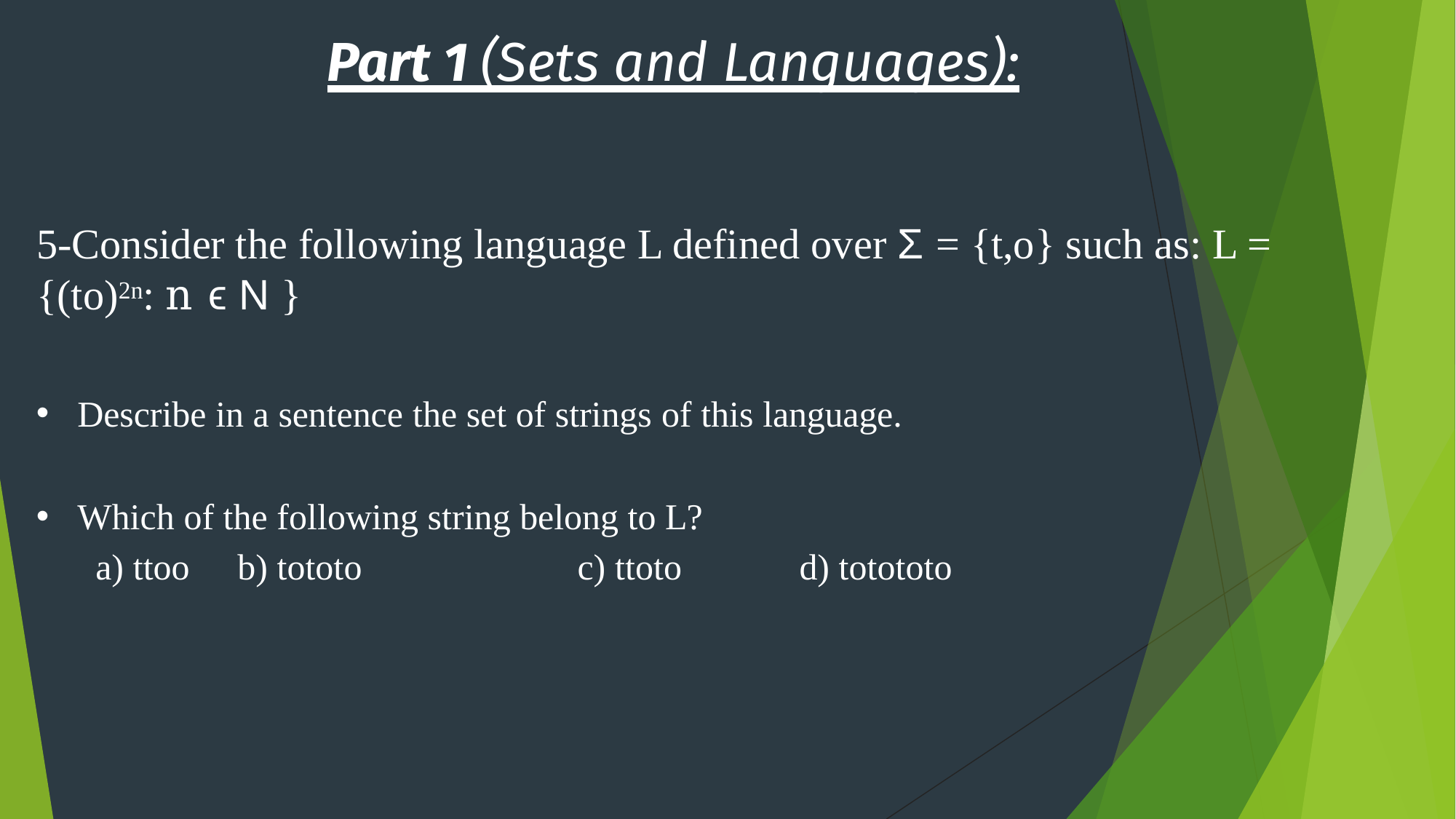

# Part 1 (Sets and Languages):
5-Consider the following language L defined over Σ = {t,o} such as: L =
{(to)2n: n ϵ N }

Describe in a sentence the set of strings of this language.

Which of the following string belong to L?
ttoo	b) tototo	c) ttoto	d) totototo